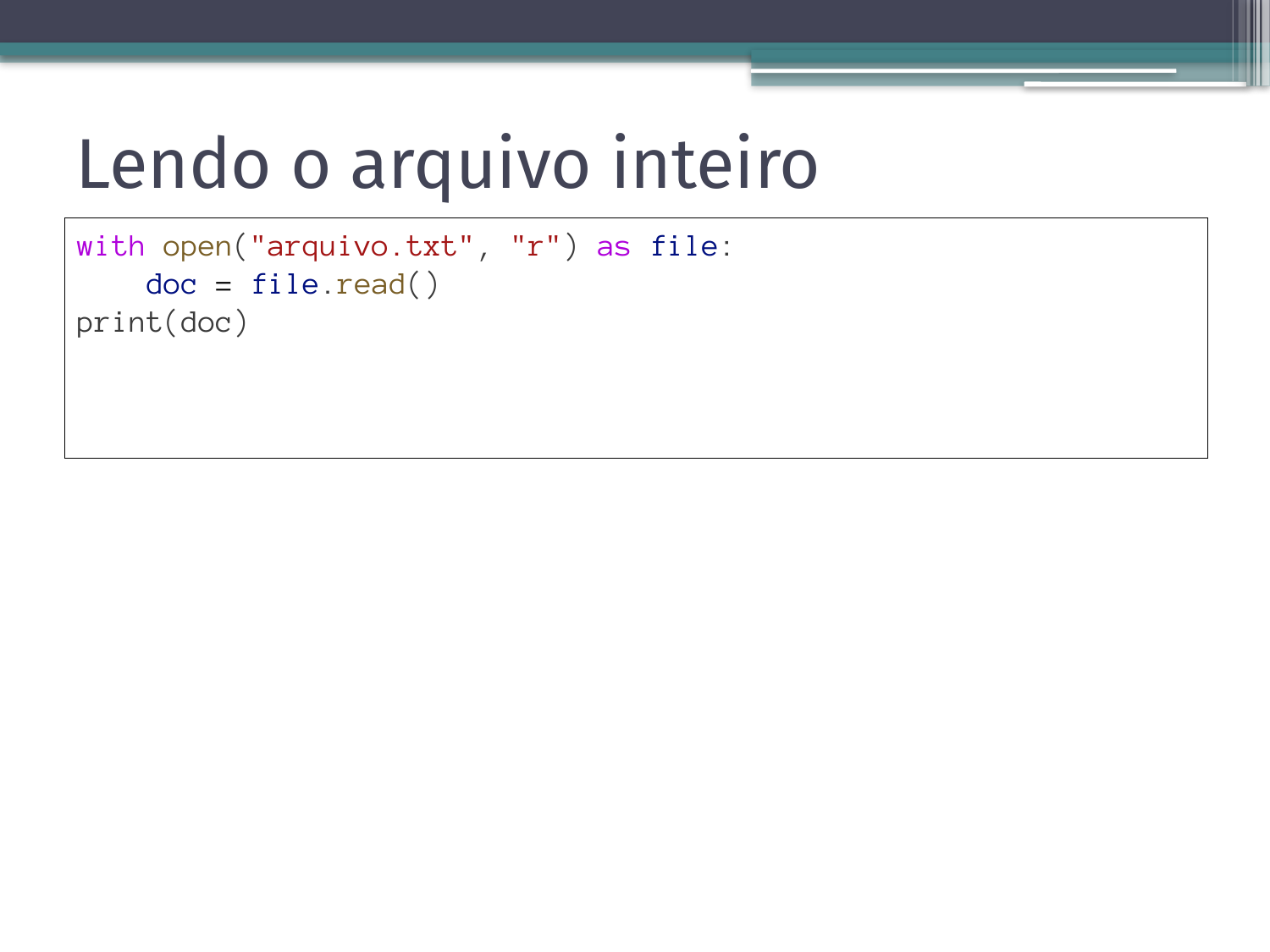

Lendo o arquivo inteiro
with open("arquivo.txt", "r") as file:
    doc = file.read()
print(doc)